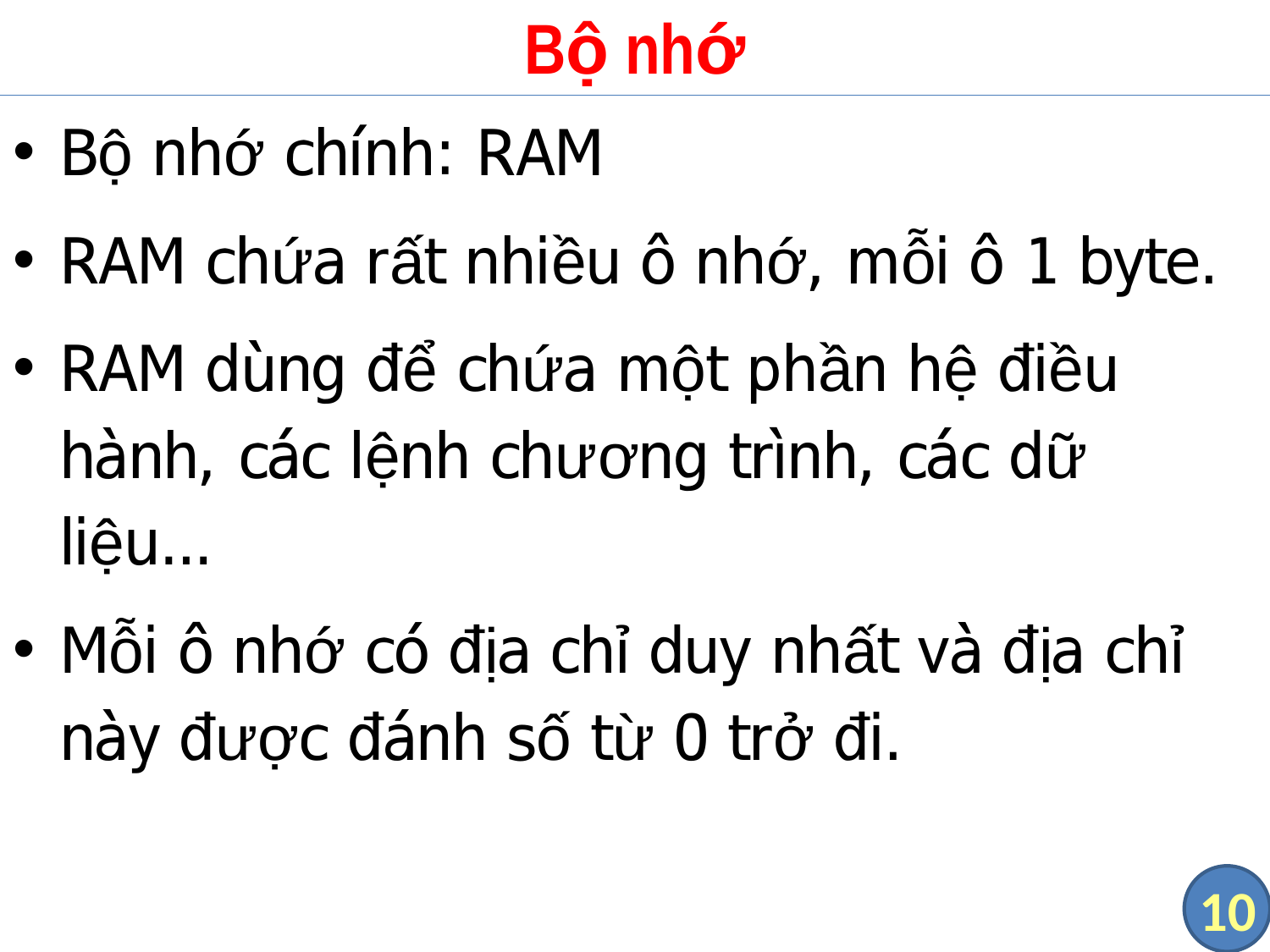

# Bộ nhớ
Bộ nhớ chính: RAM
RAM chứa rất nhiều ô nhớ, mỗi ô 1 byte.
RAM dùng để chứa một phần hệ điều hành, các lệnh chương trình, các dữ liệu…
Mỗi ô nhớ có địa chỉ duy nhất và địa chỉ này được đánh số từ 0 trở đi.
10